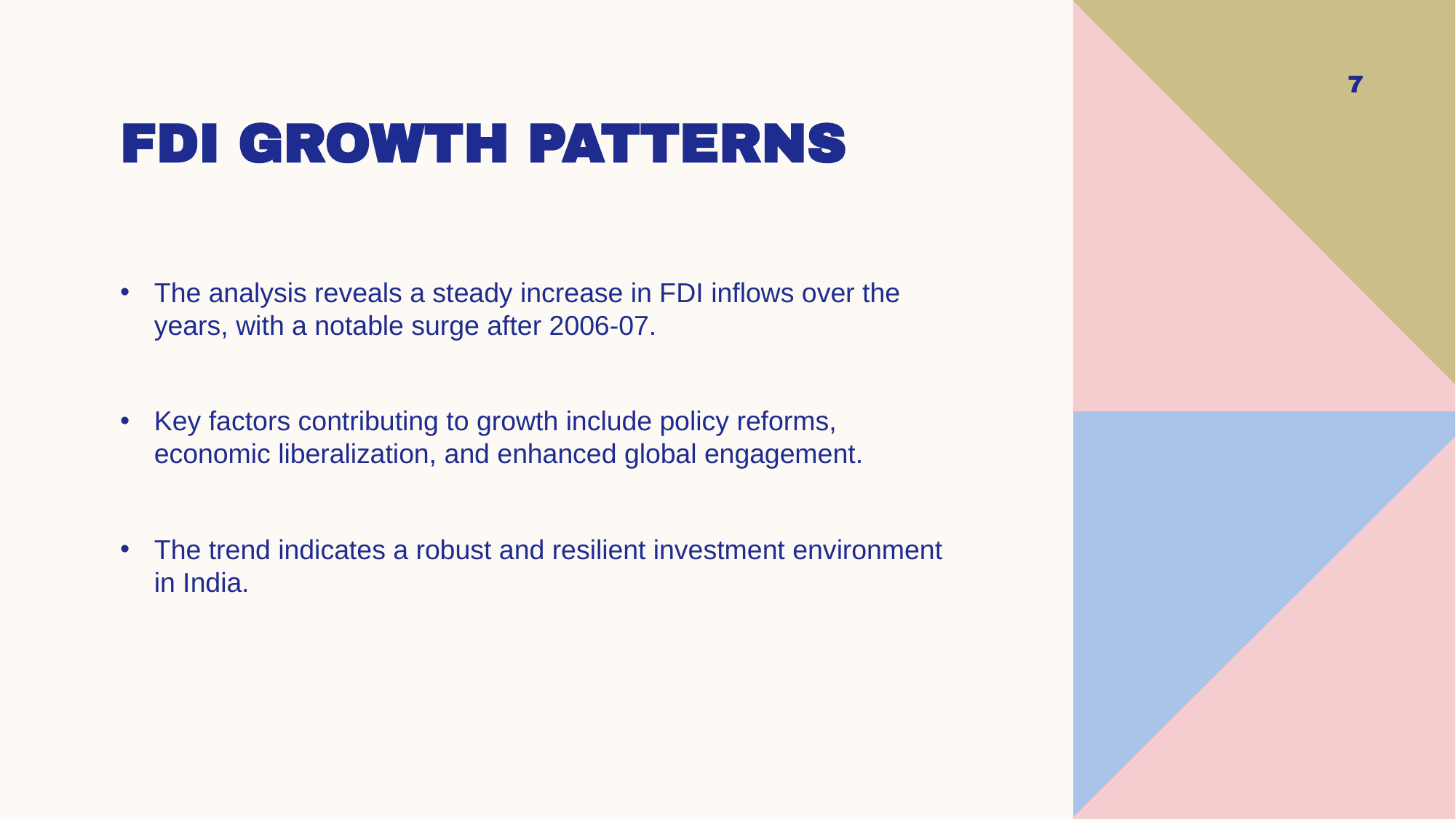

# FDI Growth Patterns
7
The analysis reveals a steady increase in FDI inflows over the years, with a notable surge after 2006-07.

Key factors contributing to growth include policy reforms, economic liberalization, and enhanced global engagement.

The trend indicates a robust and resilient investment environment in India.